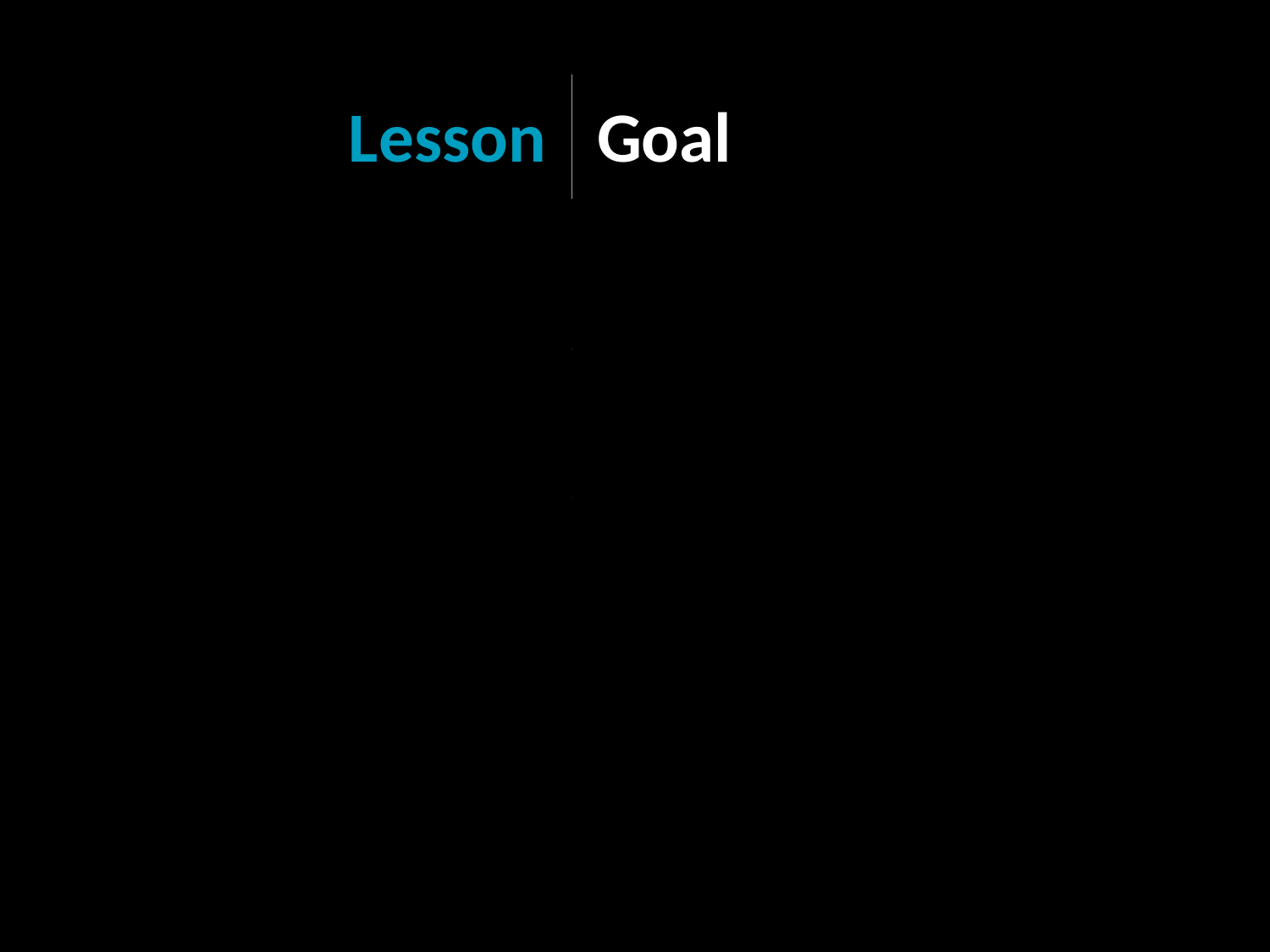

| Lesson | Goal |
| --- | --- |
| 1. The Art of Asking Questions | Make discussing our convictions easier (set the bar low) |
| 2. Gardening and Harvesting | Focus on making progress, don’t get excessively worried about results |
| 3. Ambassadors for Christ | Our approach matters more than the arguments we use |
| 4. A-Paul-agetics | Use cultural ideas to promote the Gospel |